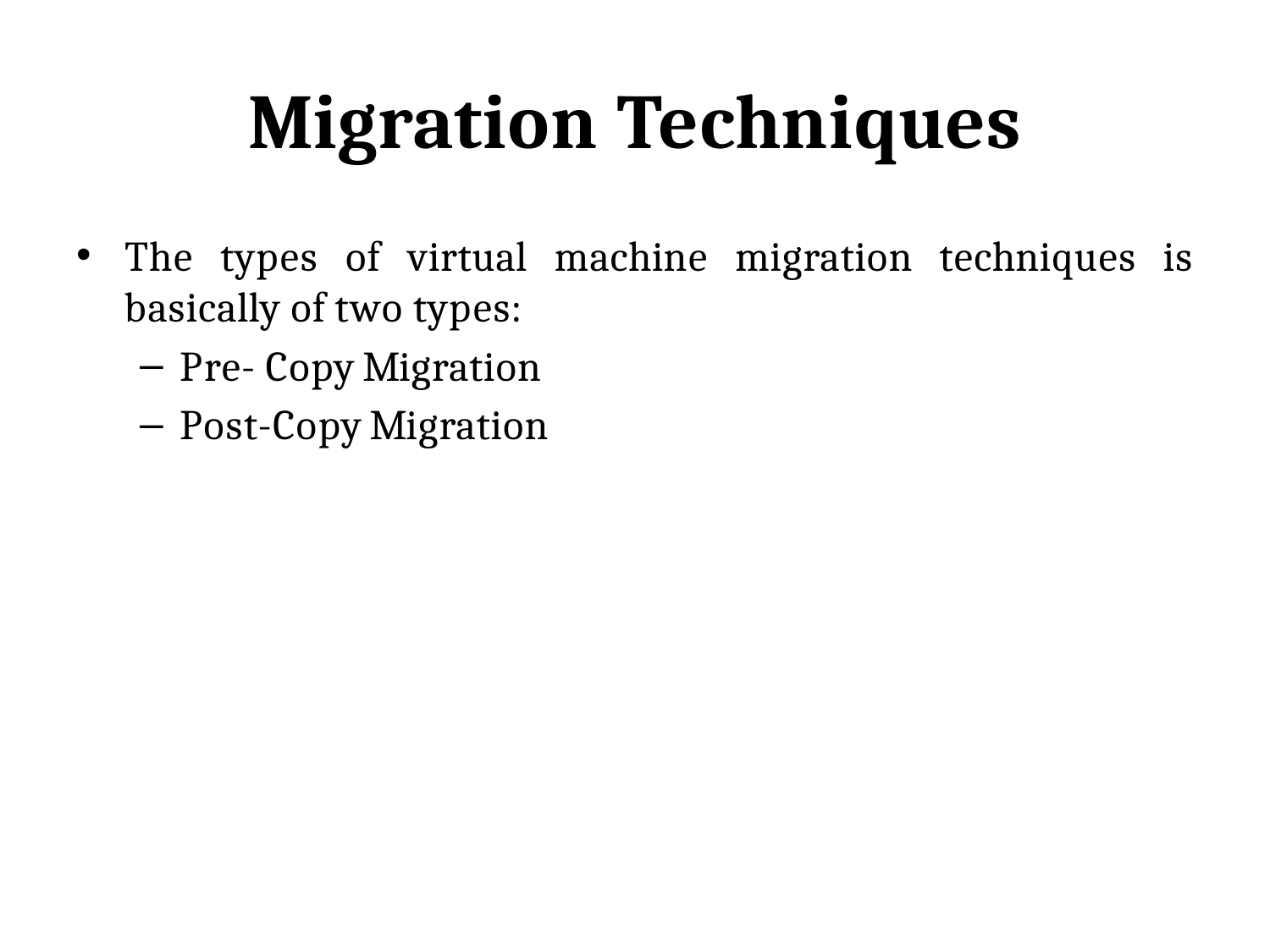

# Migration Techniques
The types of virtual machine migration techniques is basically of two types:
Pre- Copy Migration
Post-Copy Migration